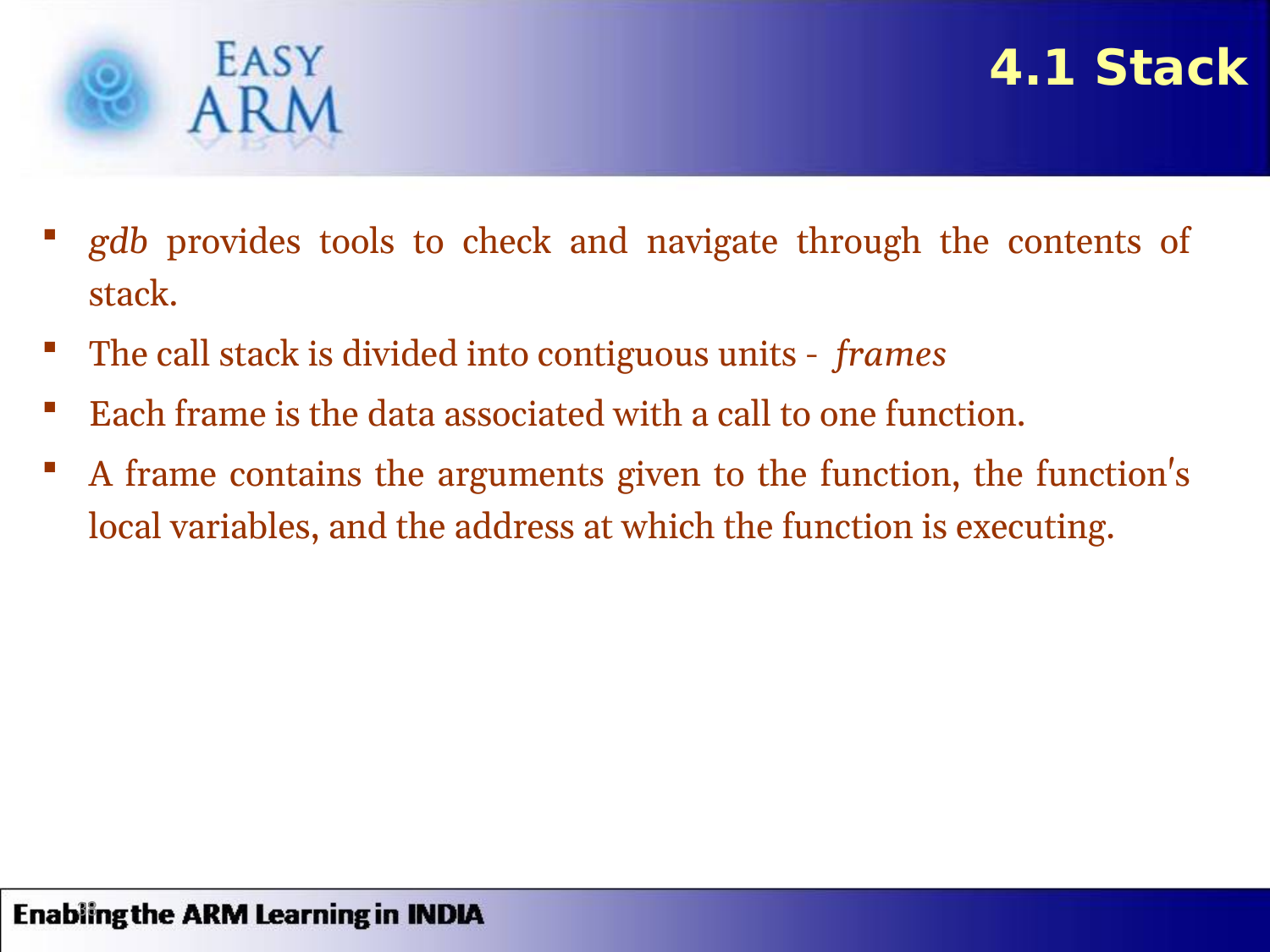

# 4.1 Stack
gdb provides tools to check and navigate through the contents of stack.
The call stack is divided into contiguous units -  frames
Each frame is the data associated with a call to one function.
A frame contains the arguments given to the function, the function's local variables, and the address at which the function is executing.
38